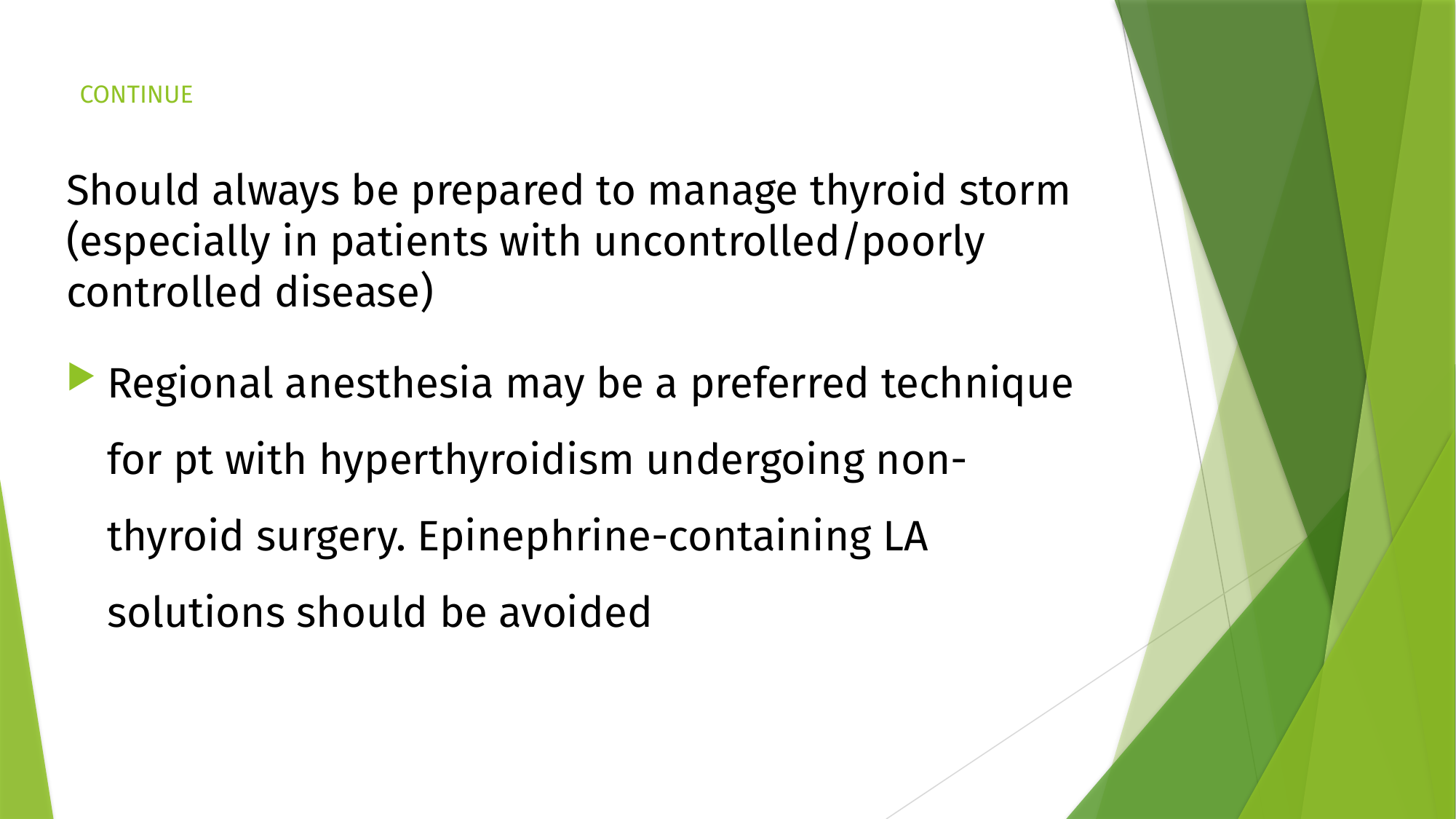

# CONTINUE
Should always be prepared to manage thyroid storm (especially in patients with uncontrolled/poorly controlled disease)
Regional anesthesia may be a preferred technique for pt with hyperthyroidism undergoing non-thyroid surgery. Epinephrine-containing LA solutions should be avoided